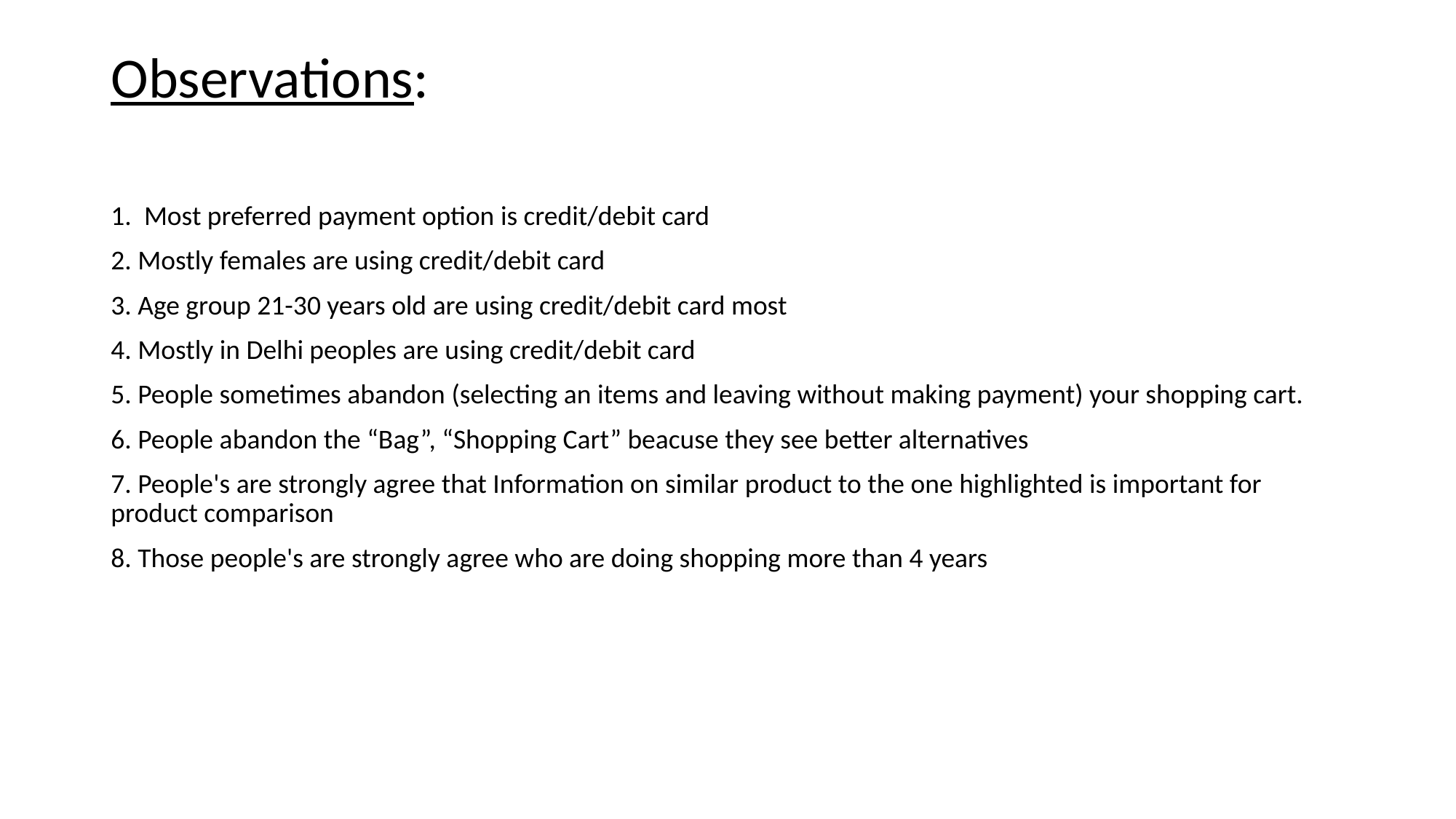

# Observations:
1.  Most preferred payment option is credit/debit card
2. Mostly females are using credit/debit card
3. Age group 21-30 years old are using credit/debit card most
4. Mostly in Delhi peoples are using credit/debit card
5. People sometimes abandon (selecting an items and leaving without making payment) your shopping cart.
6. People abandon the “Bag”, “Shopping Cart” beacuse they see better alternatives
7. People's are strongly agree that Information on similar product to the one highlighted is important for product comparison
8. Those people's are strongly agree who are doing shopping more than 4 years